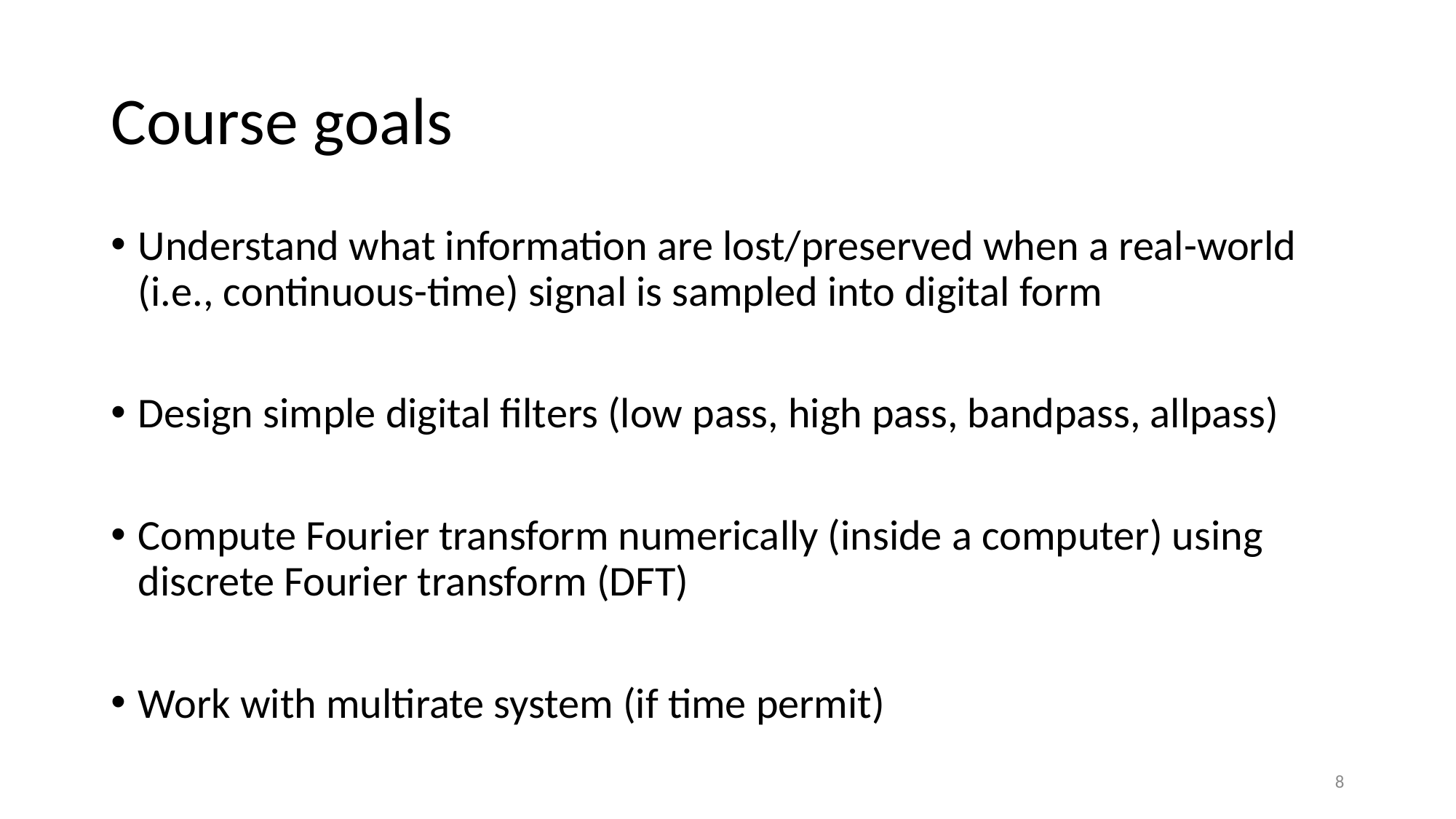

# Course goals
Understand what information are lost/preserved when a real-world (i.e., continuous-time) signal is sampled into digital form

Design simple digital filters (low pass, high pass, bandpass, allpass)

Compute Fourier transform numerically (inside a computer) using discrete Fourier transform (DFT)

Work with multirate system (if time permit)

8